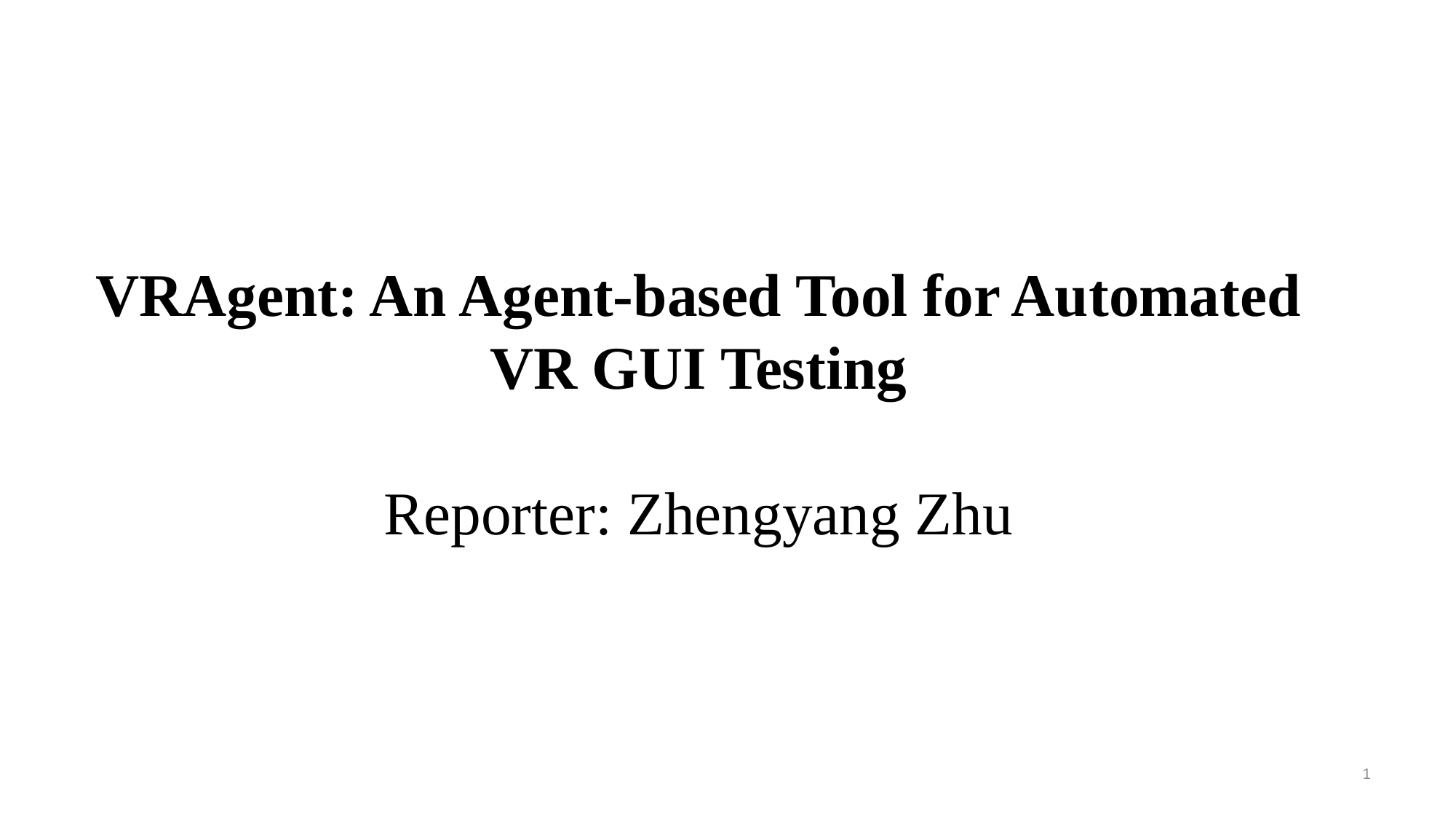

VRAgent: An Agent-based Tool for Automated VR GUI Testing

Reporter: Zhengyang Zhu
1